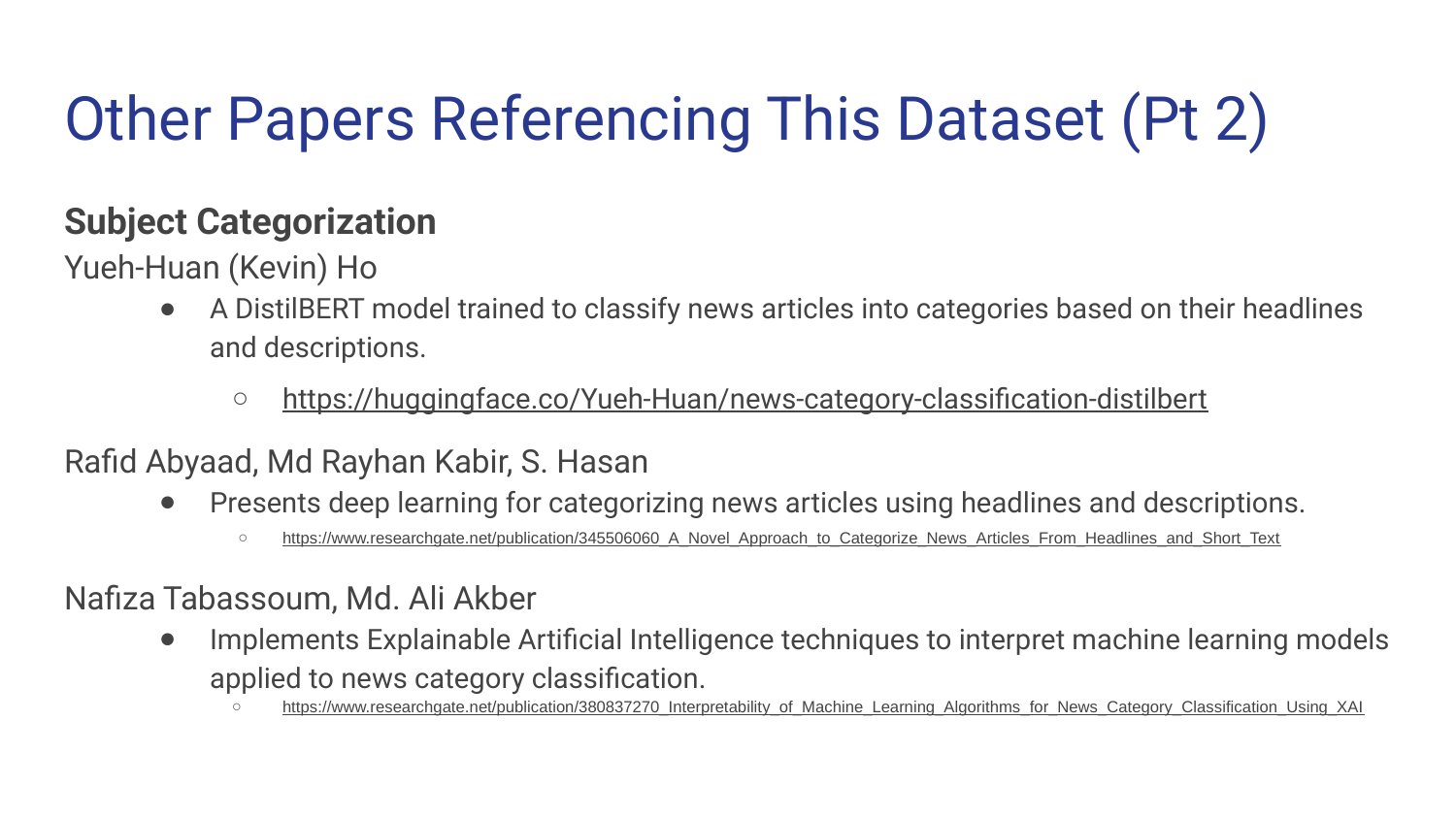

# Other Papers Referencing This Dataset (Pt 2)

Subject Categorization
Yueh-Huan (Kevin) Ho
A DistilBERT model trained to classify news articles into categories based on their headlines and descriptions.
https://huggingface.co/Yueh-Huan/news-category-classification-distilbert
Rafid Abyaad, Md Rayhan Kabir, S. Hasan
Presents deep learning for categorizing news articles using headlines and descriptions.
https://www.researchgate.net/publication/345506060_A_Novel_Approach_to_Categorize_News_Articles_From_Headlines_and_Short_Text
Nafiza Tabassoum, Md. Ali Akber
Implements Explainable Artificial Intelligence techniques to interpret machine learning models applied to news category classification.
https://www.researchgate.net/publication/380837270_Interpretability_of_Machine_Learning_Algorithms_for_News_Category_Classification_Using_XAI